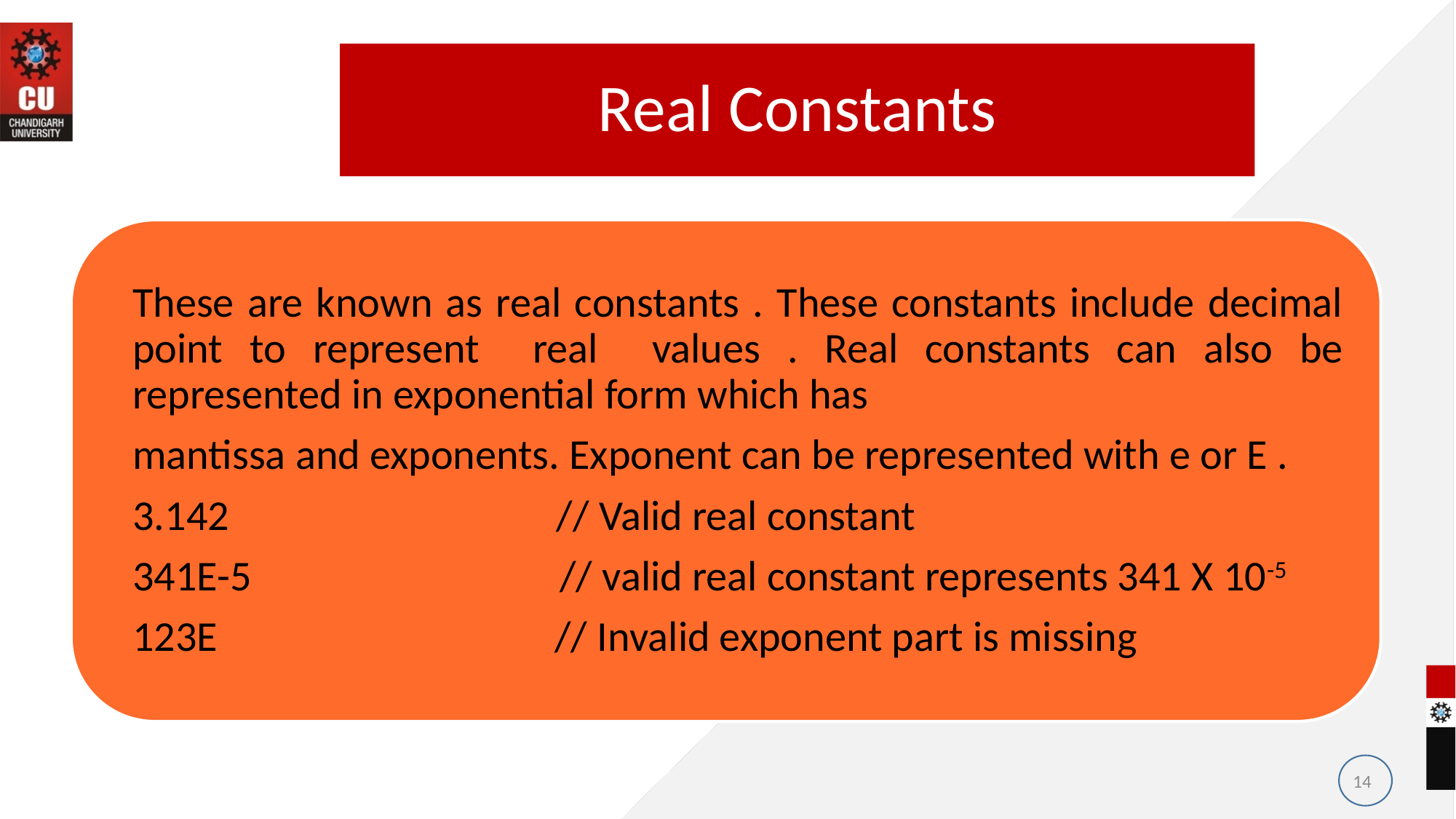

Real Constants
These are known as real constants . These constants include decimal point to represent  real  values . Real constants can also be represented in exponential form which has
mantissa and exponents. Exponent can be represented with e or E .
3.142                                  // Valid real constant
341E-5                                // valid real constant represents 341 X 10-5
123E                                   // Invalid exponent part is missing

14